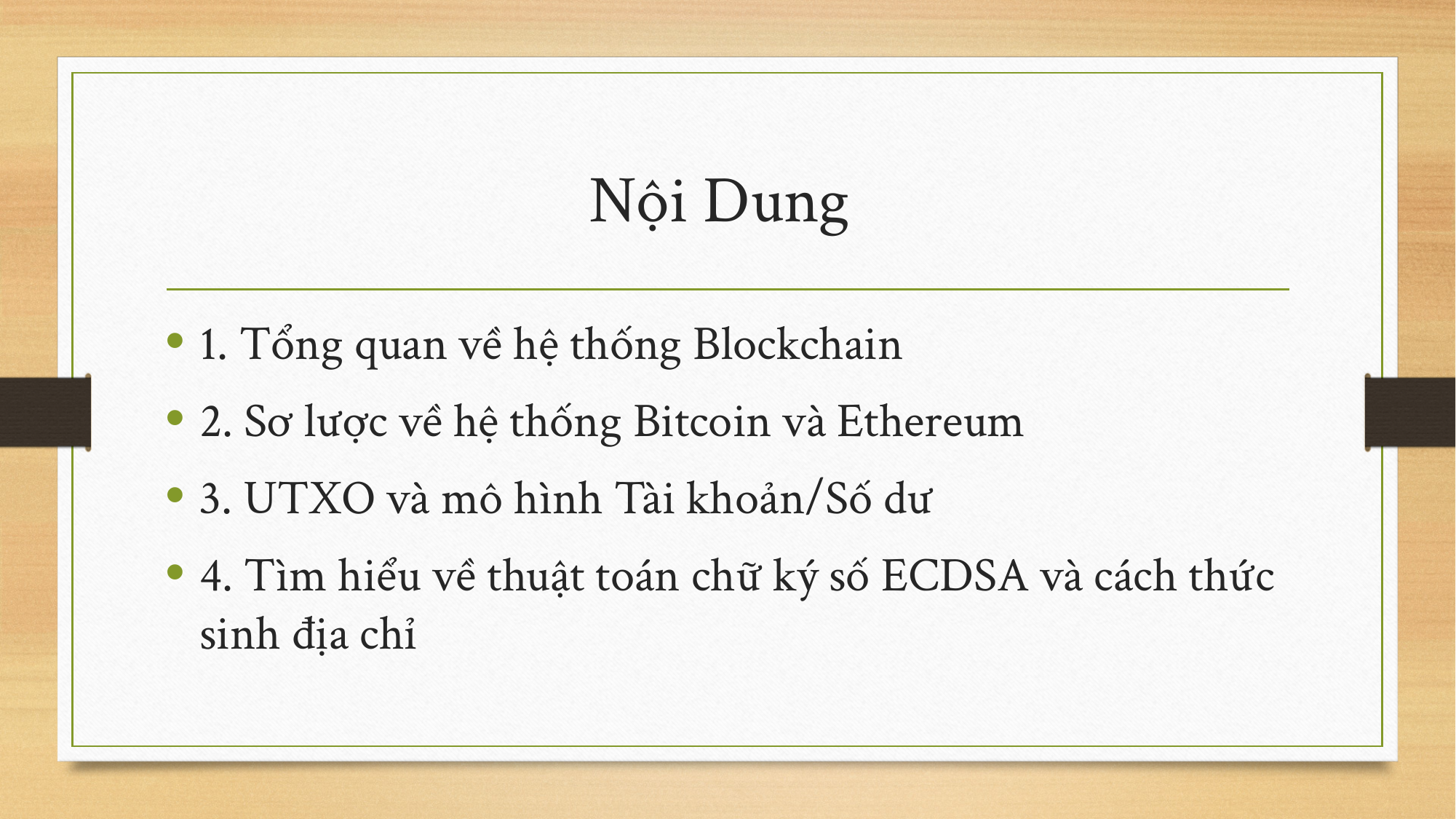

# Nội Dung
1. Tổng quan về hệ thống Blockchain
2. Sơ lược về hệ thống Bitcoin và Ethereum
3. UTXO và mô hình Tài khoản/Số dư
4. Tìm hiểu về thuật toán chữ ký số ECDSA và cách thức sinh địa chỉ